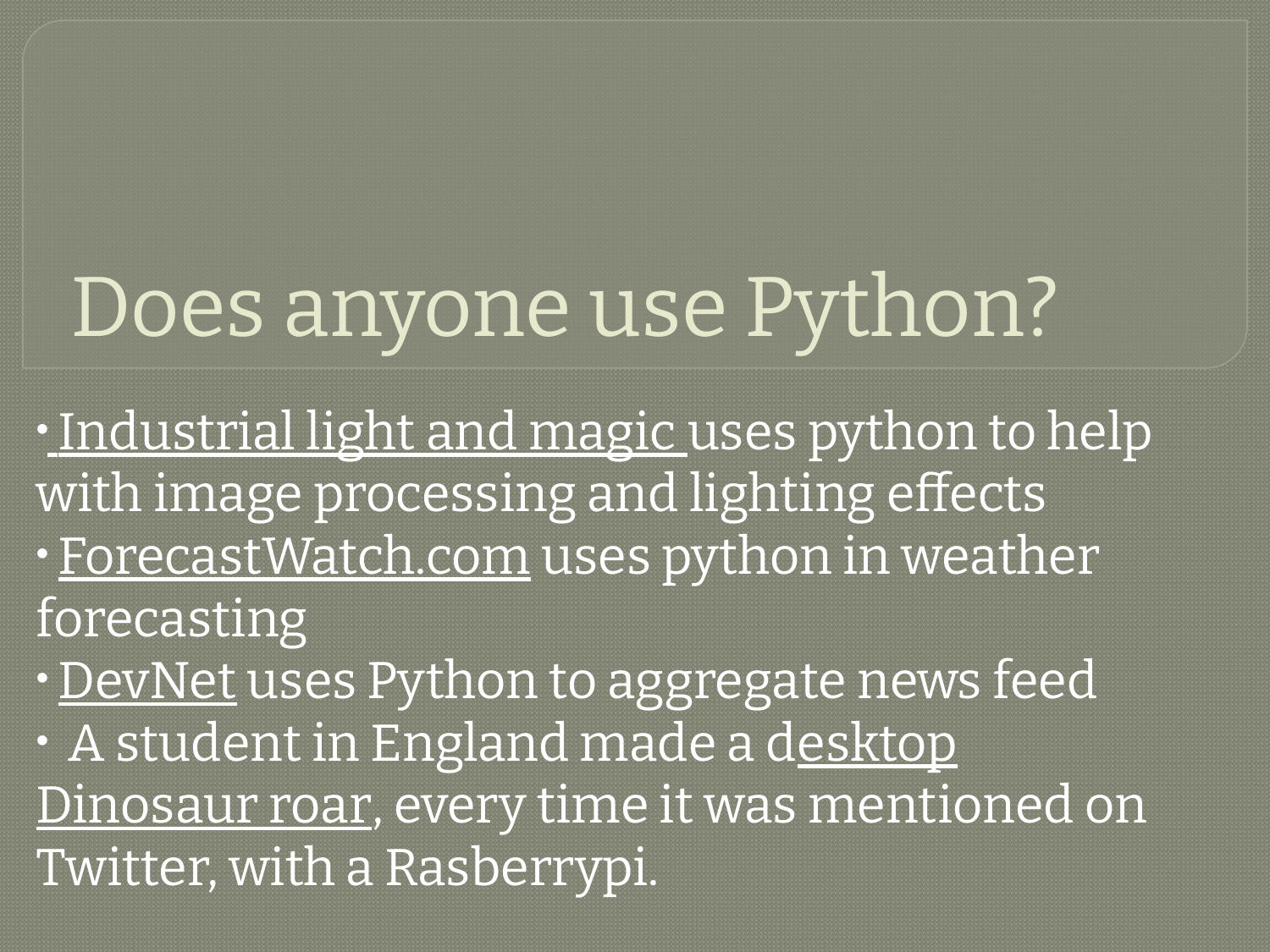

# Does anyone use Python?
 Industrial light and magic uses python to help with image processing and lighting effects
 ForecastWatch.com uses python in weather forecasting
 DevNet uses Python to aggregate news feed
  A student in England made a desktop Dinosaur roar, every time it was mentioned on Twitter, with a Rasberrypi.